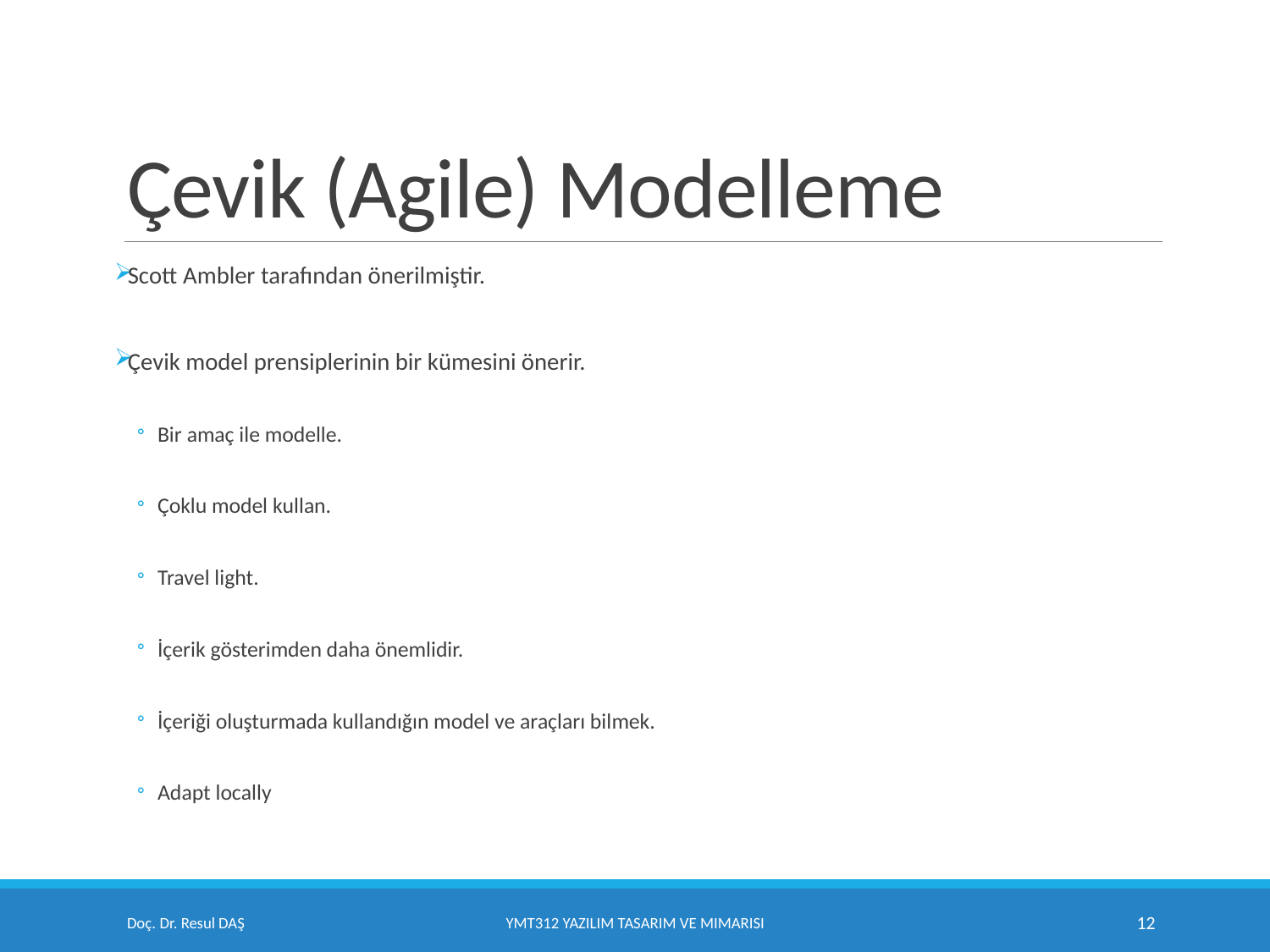

# Çevik (Agile) Modelleme
Scott Ambler tarafından önerilmiştir.

Çevik model prensiplerinin bir kümesini önerir.

Bir amaç ile modelle.

Çoklu model kullan.

Travel light.

İçerik gösterimden daha önemlidir.

İçeriği oluşturmada kullandığın model ve araçları bilmek.

Adapt locally
Doç. Dr. Resul DAŞ
YMT312 Yazılım Tasarım ve Mimarisi
12